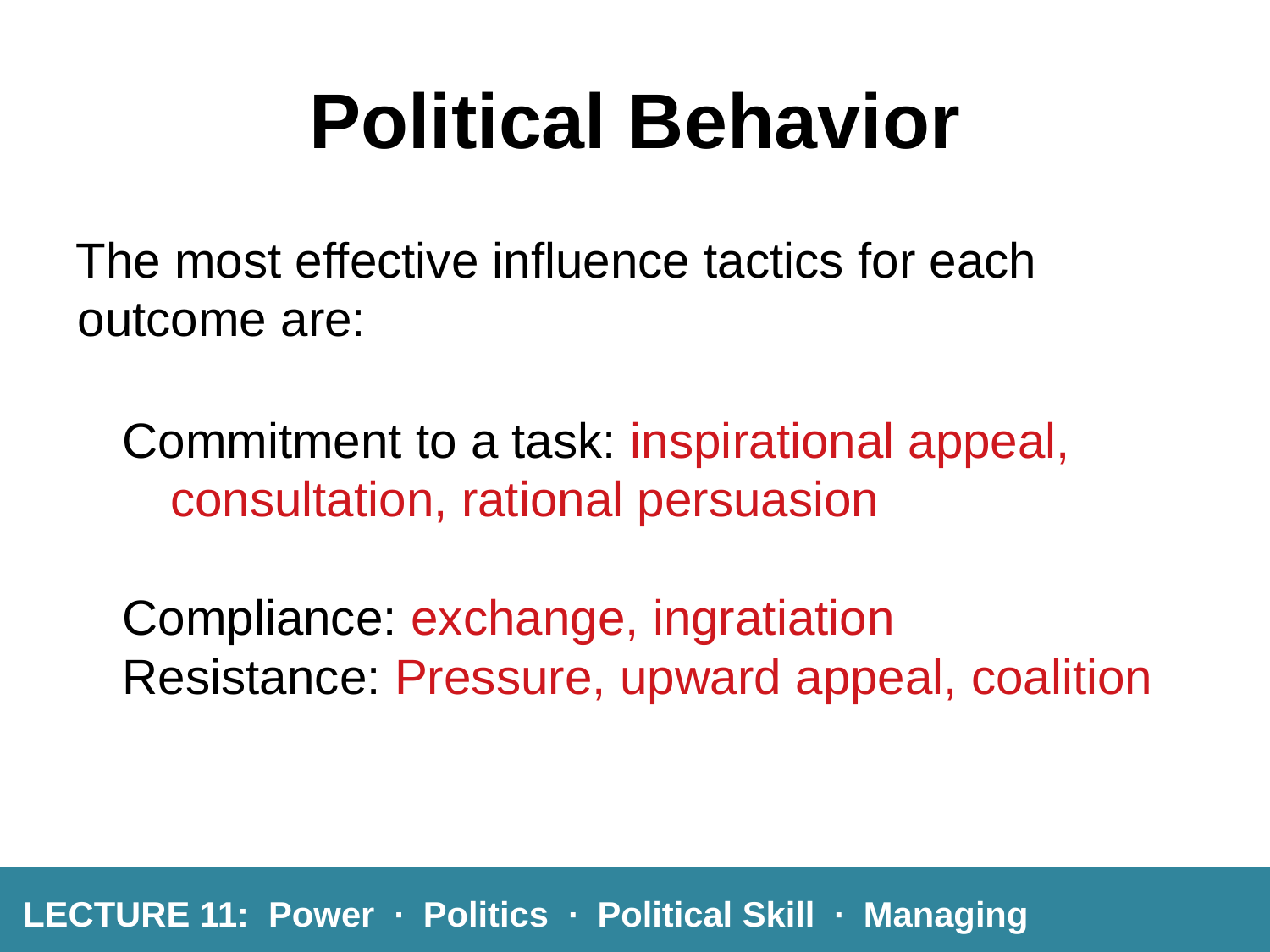

Political Behavior
The most effective influence tactics for each outcome are:

Commitment to a task: inspirational appeal, consultation, rational persuasion

Compliance: exchange, ingratiation
Resistance: Pressure, upward appeal, coalition

LECTURE 11:  Power  ∙  Politics  ∙  Political Skill  ∙  Managing